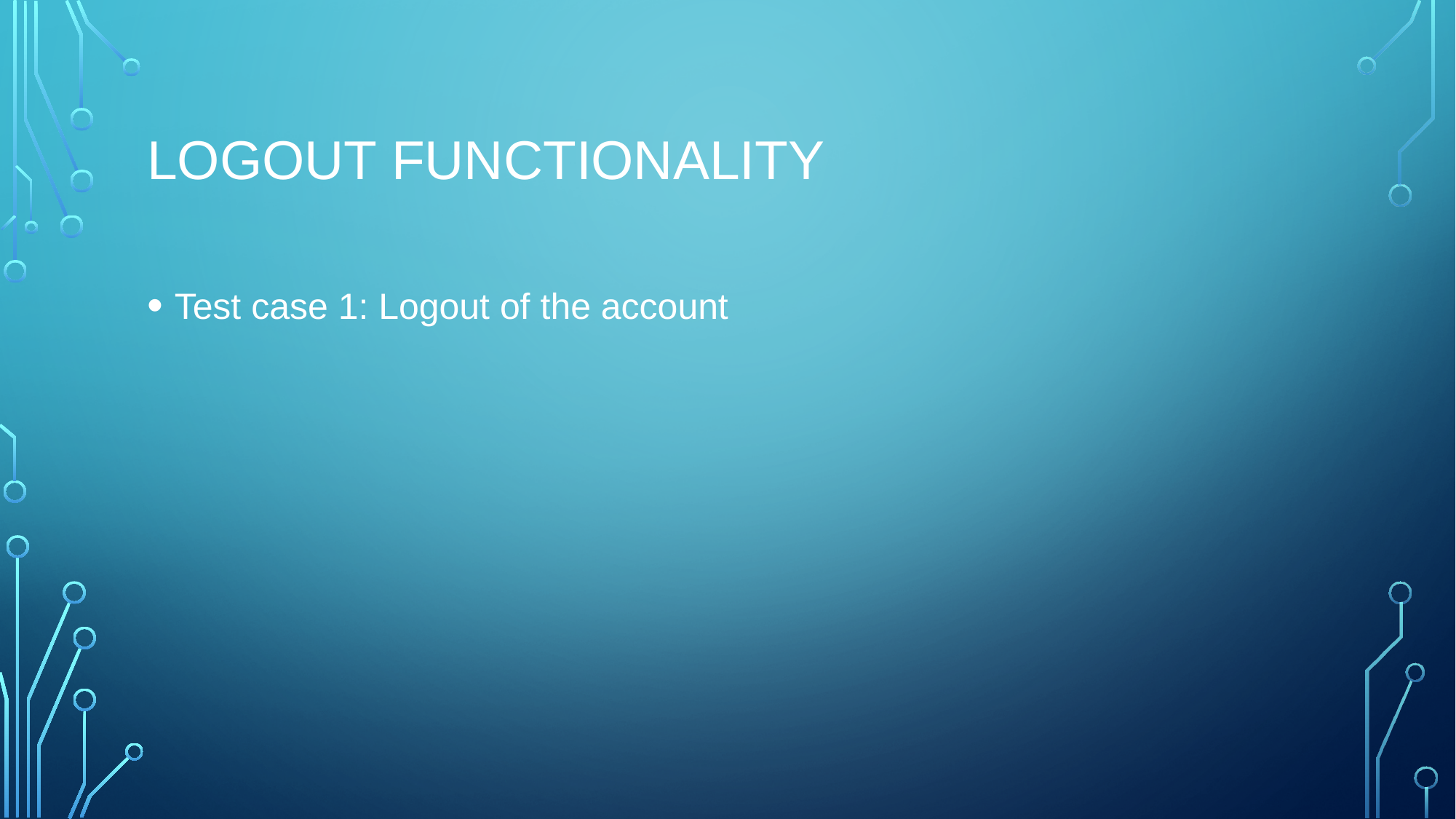

# Logout Functionality
Test case 1: Logout of the account